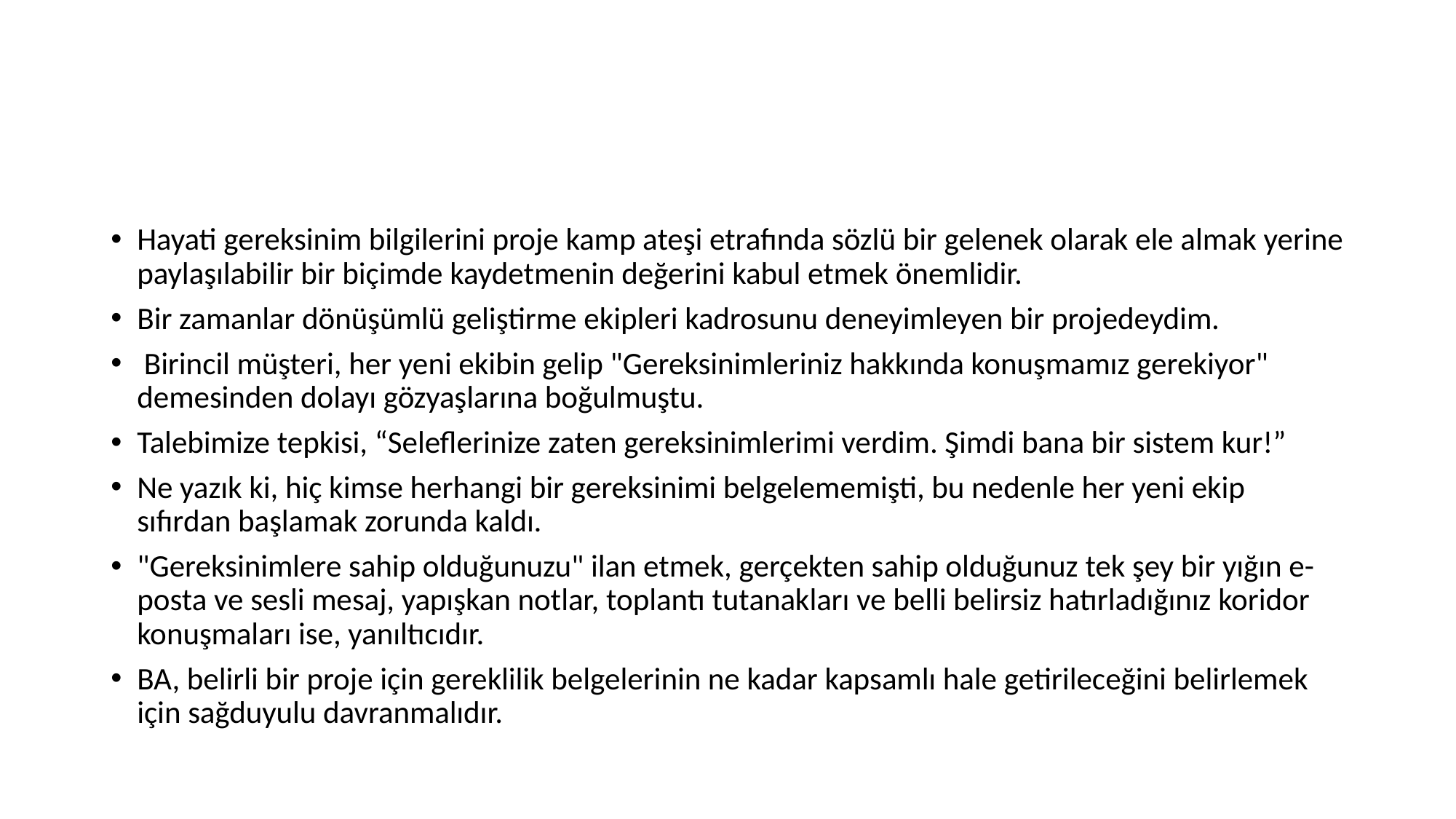

#
Hayati gereksinim bilgilerini proje kamp ateşi etrafında sözlü bir gelenek olarak ele almak yerine paylaşılabilir bir biçimde kaydetmenin değerini kabul etmek önemlidir.
Bir zamanlar dönüşümlü geliştirme ekipleri kadrosunu deneyimleyen bir projedeydim.
 Birincil müşteri, her yeni ekibin gelip "Gereksinimleriniz hakkında konuşmamız gerekiyor" demesinden dolayı gözyaşlarına boğulmuştu.
Talebimize tepkisi, “Seleflerinize zaten gereksinimlerimi verdim. Şimdi bana bir sistem kur!”
Ne yazık ki, hiç kimse herhangi bir gereksinimi belgelememişti, bu nedenle her yeni ekip sıfırdan başlamak zorunda kaldı.
"Gereksinimlere sahip olduğunuzu" ilan etmek, gerçekten sahip olduğunuz tek şey bir yığın e-posta ve sesli mesaj, yapışkan notlar, toplantı tutanakları ve belli belirsiz hatırladığınız koridor konuşmaları ise, yanıltıcıdır.
BA, belirli bir proje için gereklilik belgelerinin ne kadar kapsamlı hale getirileceğini belirlemek için sağduyulu davranmalıdır.